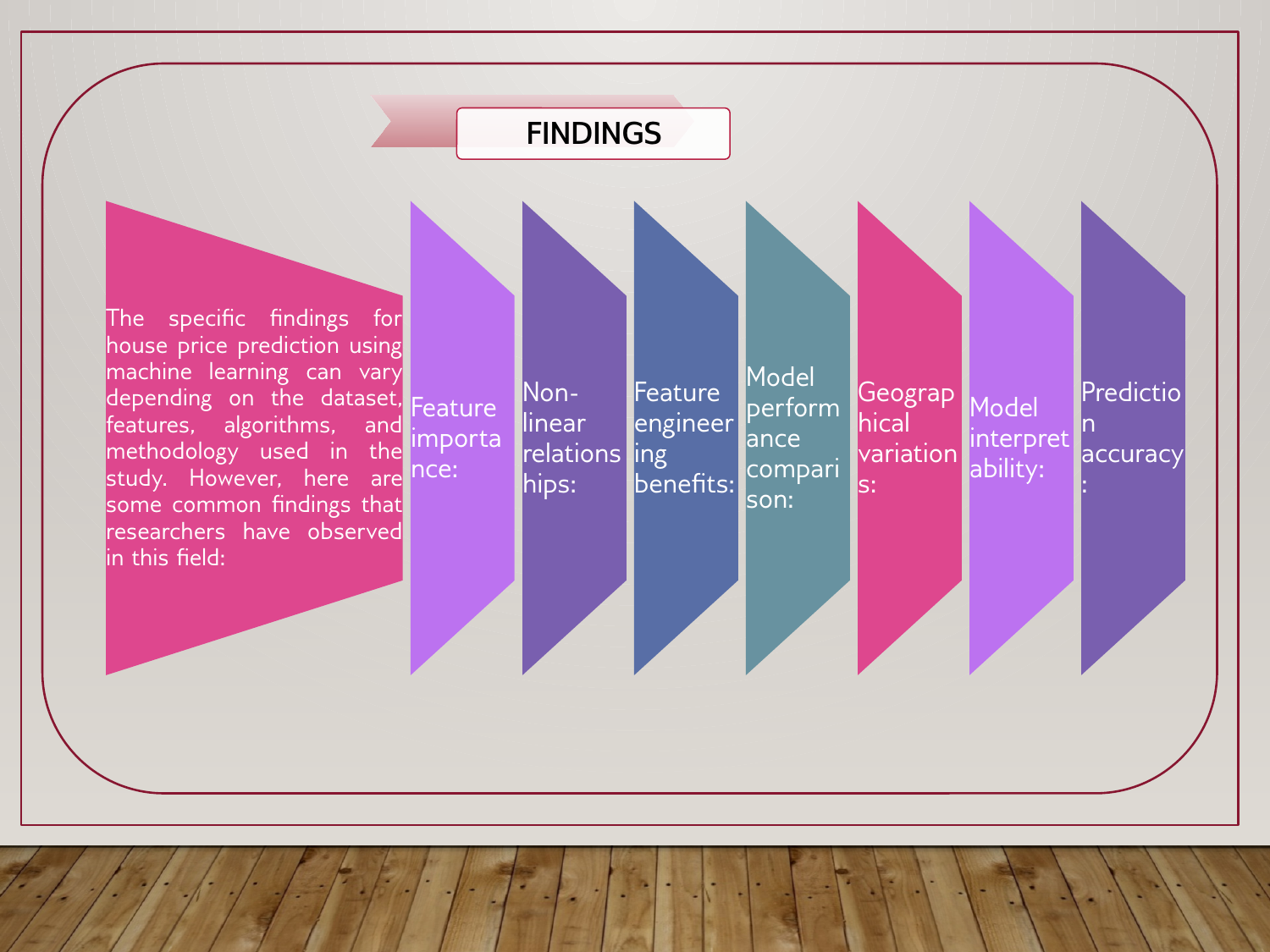

FINDINGS
The specific findings for house price prediction using machine learning can vary depending on the dataset, features, algorithms, and methodology used in the study. However, here are some common findings that researchers have observed in this field:
Feature importance:
Non-linear relationships:
Feature engineering benefits:
Model performance comparison:
Geographical variations:
Model interpretability:
Prediction accuracy: